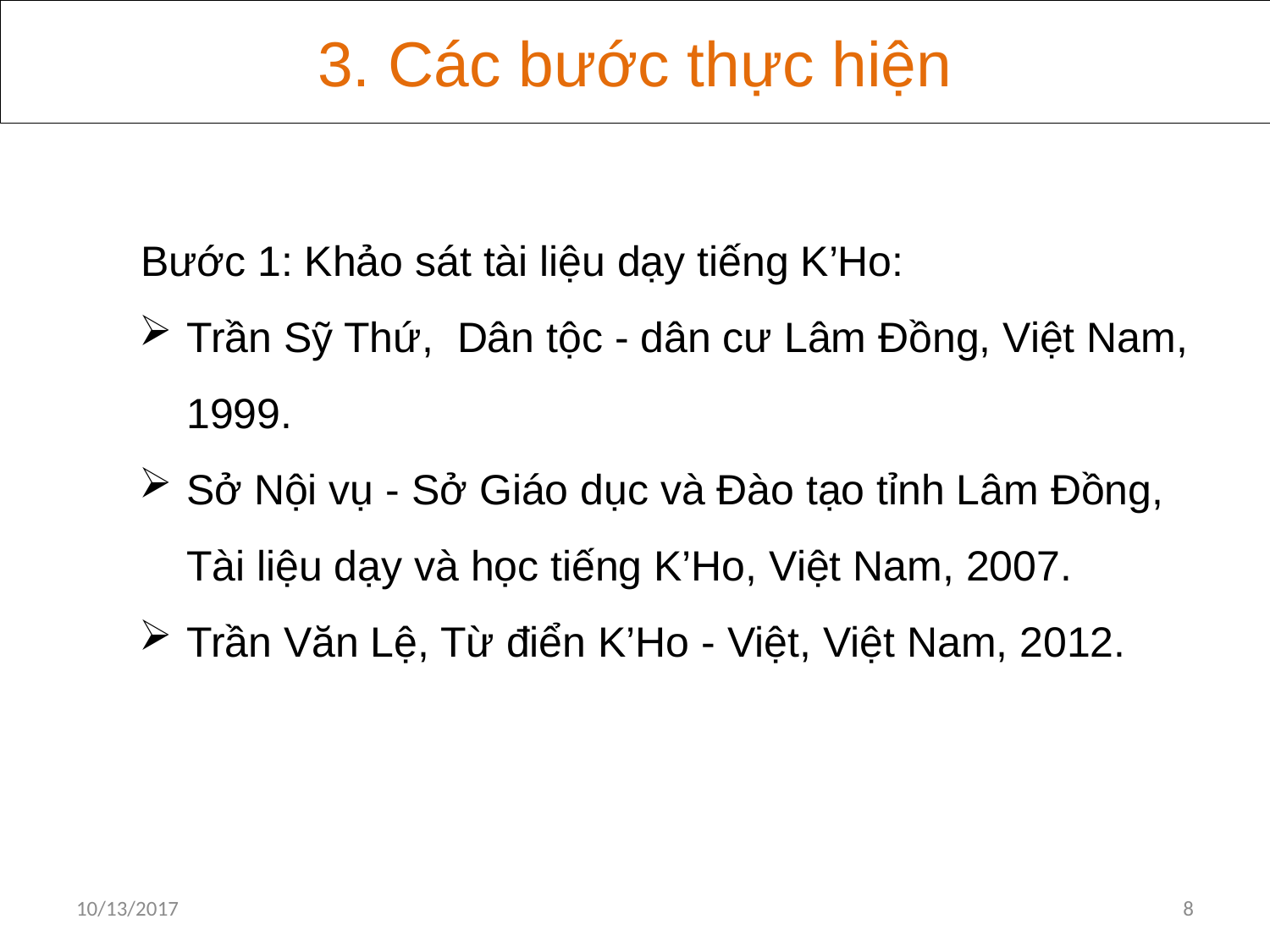

3. Các bước thực hiện
Bước 1: Khảo sát tài liệu dạy tiếng K’Ho:
Trần Sỹ Thứ,  Dân tộc - dân cư Lâm Đồng, Việt Nam, 1999.
Sở Nội vụ - Sở Giáo dục và Đào tạo tỉnh Lâm Đồng, Tài liệu dạy và học tiếng K’Ho, Việt Nam, 2007.
Trần Văn Lệ, Từ điển K’Ho - Việt, Việt Nam, 2012.
10/13/2017

8